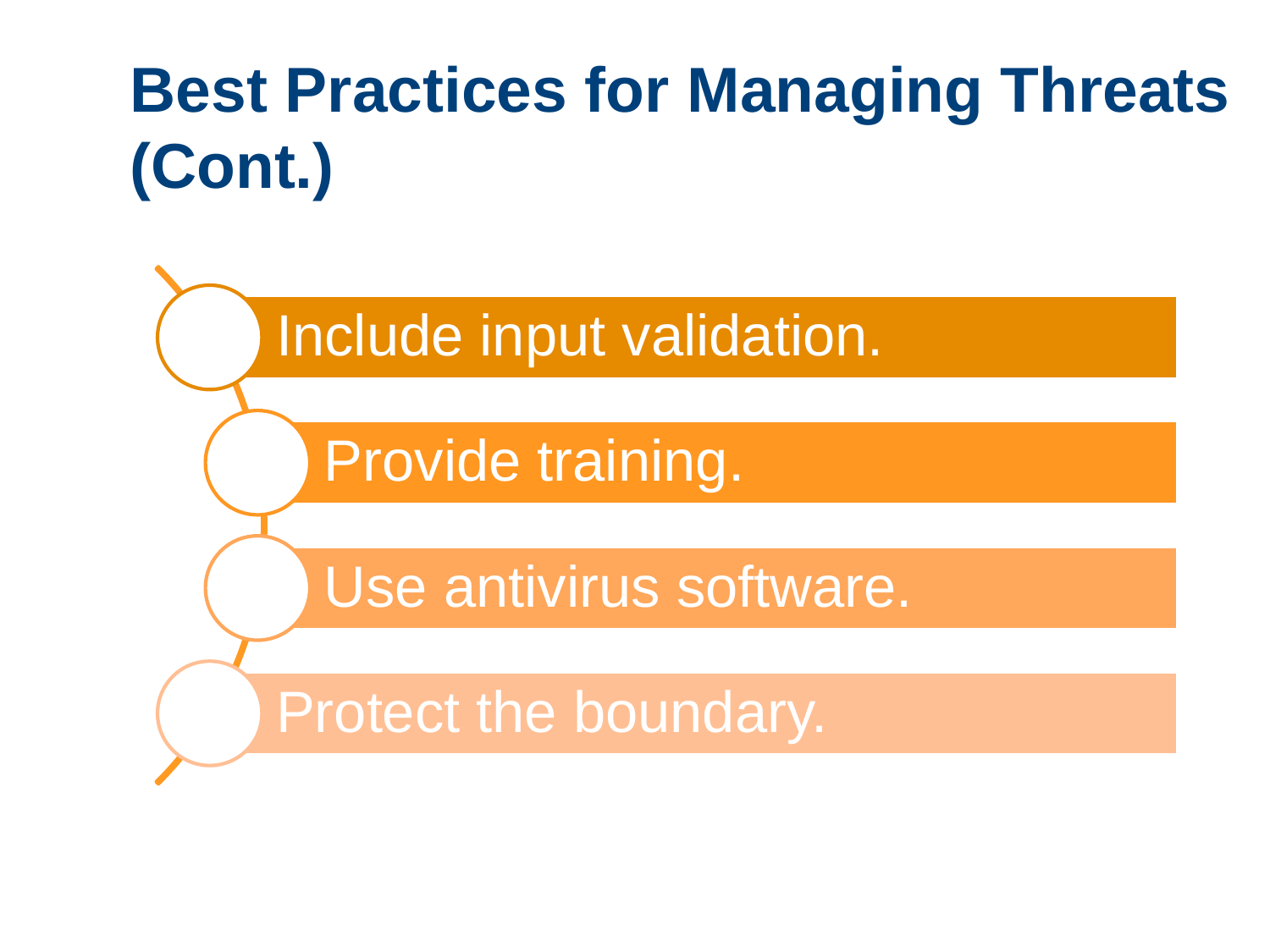

Best Practices for Managing Threats (Cont.)
Include input validation.
Provide training.
Use antivirus software.
Protect the boundary.